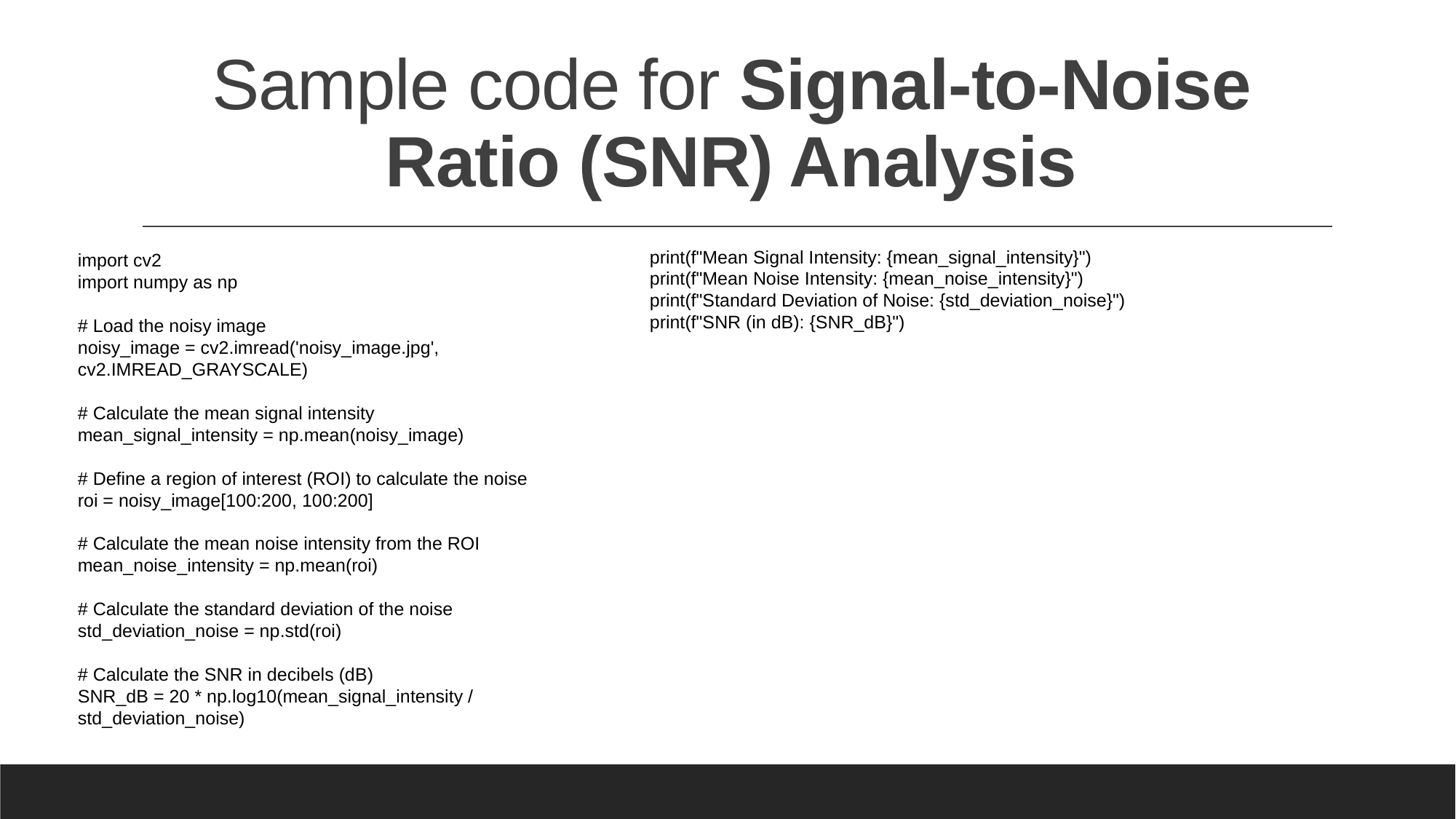

# Sample code for Signal-to-Noise Ratio (SNR) Analysis
print(f"Mean Signal Intensity: {mean_signal_intensity}")
print(f"Mean Noise Intensity: {mean_noise_intensity}")
print(f"Standard Deviation of Noise: {std_deviation_noise}")
print(f"SNR (in dB): {SNR_dB}")
import cv2
import numpy as np

# Load the noisy image
noisy_image = cv2.imread('noisy_image.jpg', cv2.IMREAD_GRAYSCALE)

# Calculate the mean signal intensity
mean_signal_intensity = np.mean(noisy_image)

# Define a region of interest (ROI) to calculate the noise
roi = noisy_image[100:200, 100:200]

# Calculate the mean noise intensity from the ROI
mean_noise_intensity = np.mean(roi)

# Calculate the standard deviation of the noise
std_deviation_noise = np.std(roi)

# Calculate the SNR in decibels (dB)
SNR_dB = 20 * np.log10(mean_signal_intensity / std_deviation_noise)